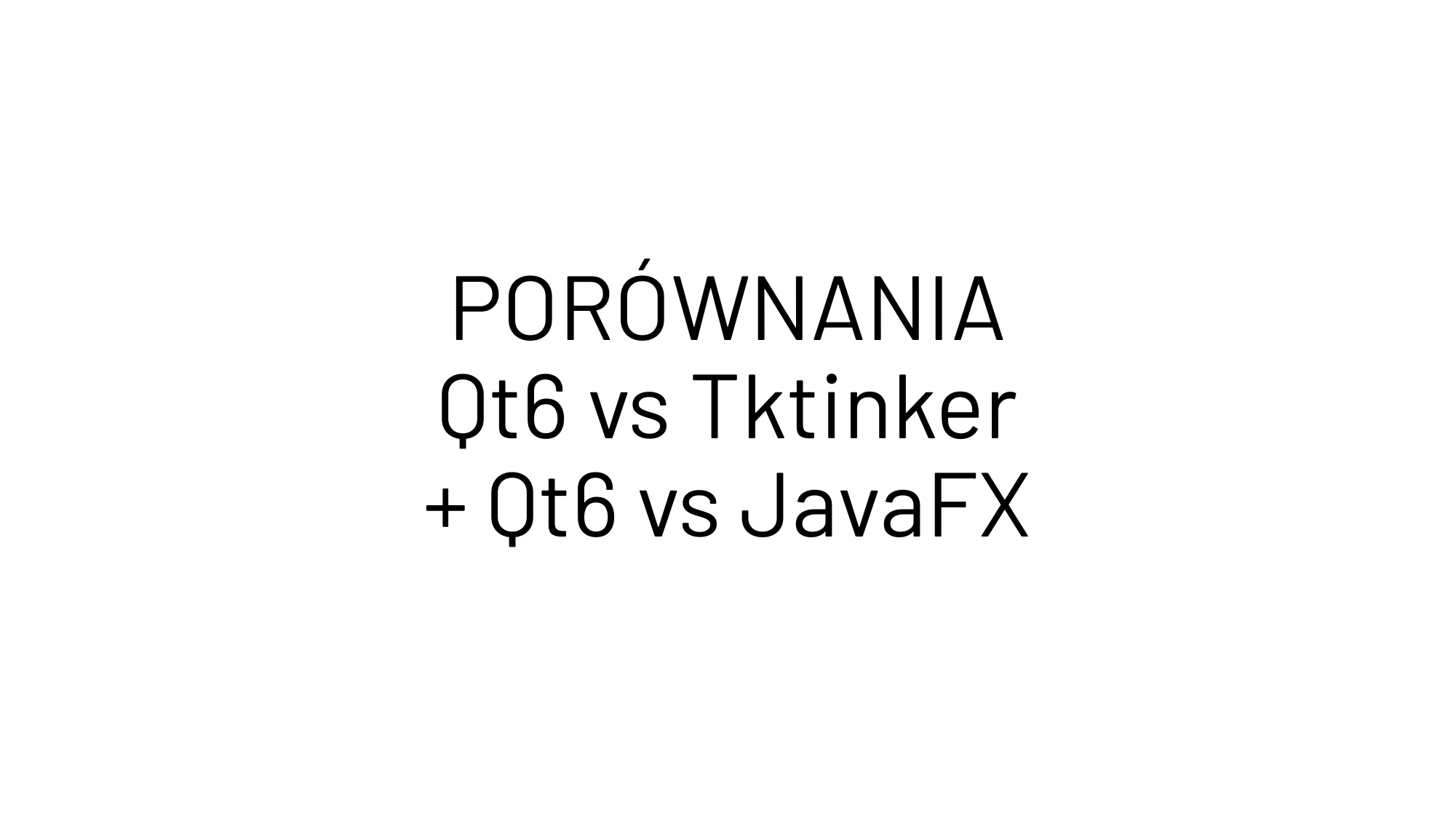

# PORÓWNANIA Qt6 vs Tktinker + Qt6 vs JavaFX